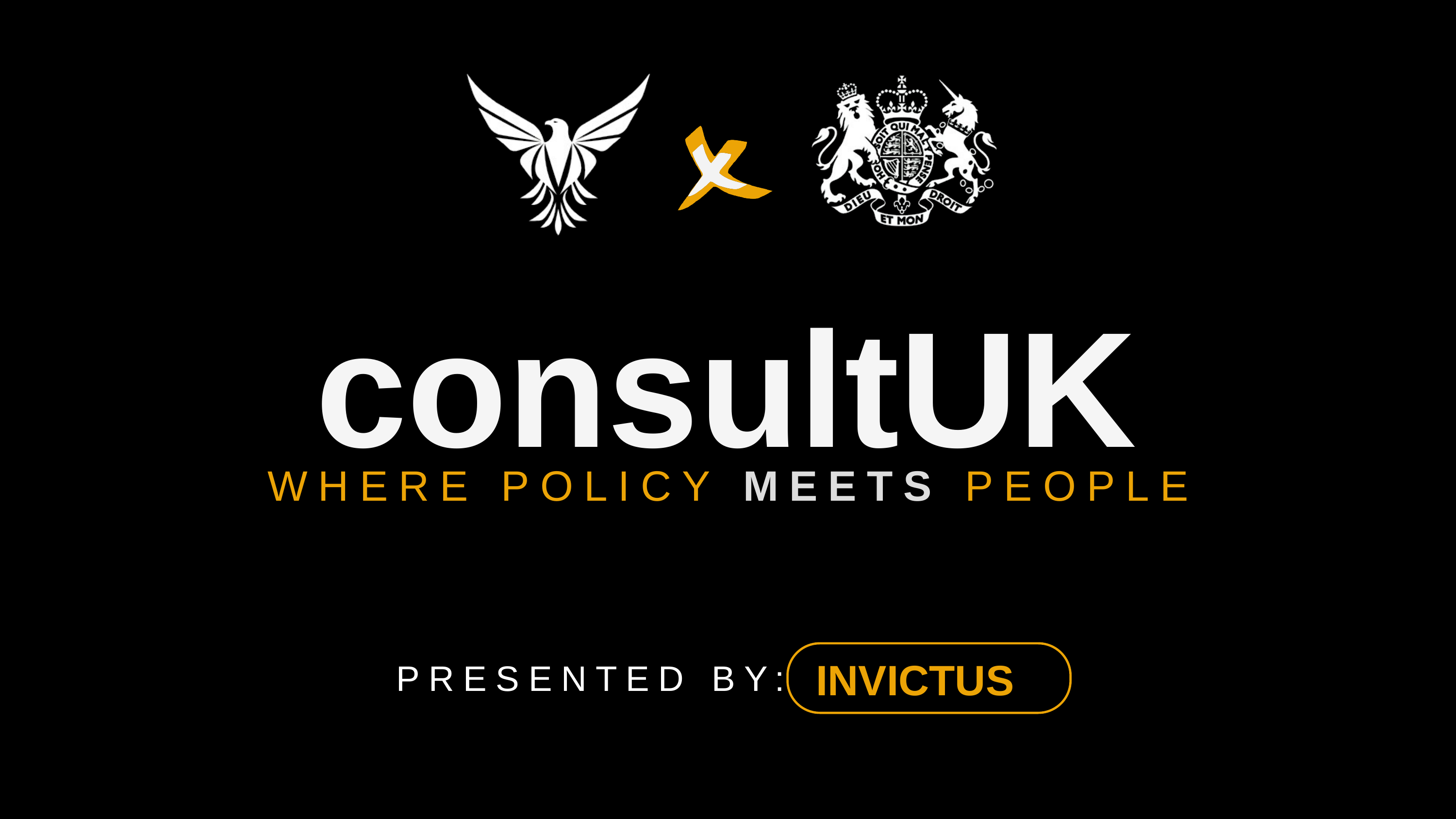

consultUK
WHERE POLICY MEETS PEOPLE

INVICTUS
PRESENTED BY: